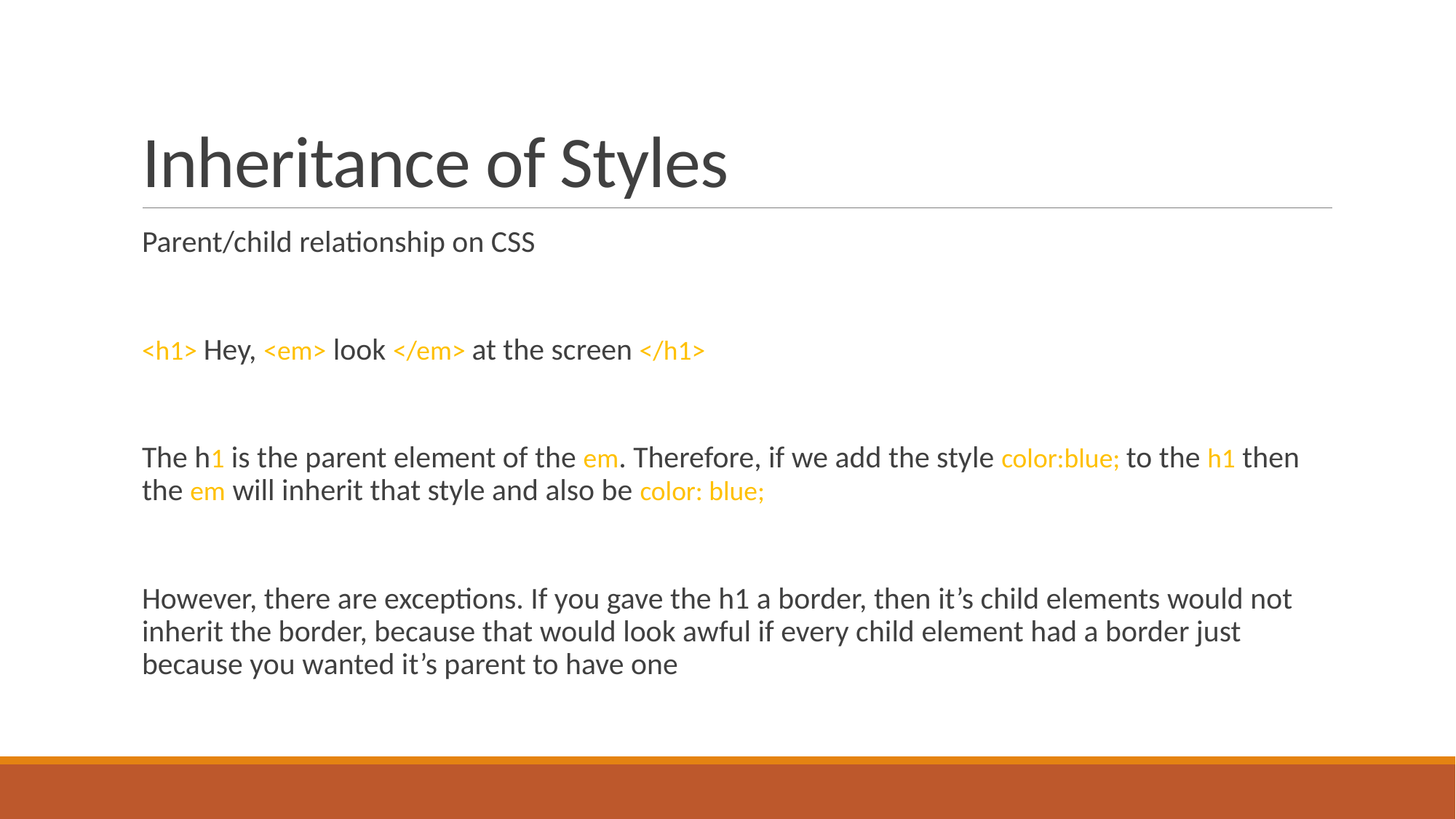

# Inheritance of Styles
Parent/child relationship on CSS

<h1> Hey, <em> look </em> at the screen </h1>

The h1 is the parent element of the em. Therefore, if we add the style color:blue; to the h1 then the em will inherit that style and also be color: blue;

However, there are exceptions. If you gave the h1 a border, then it’s child elements would not inherit the border, because that would look awful if every child element had a border just because you wanted it’s parent to have one